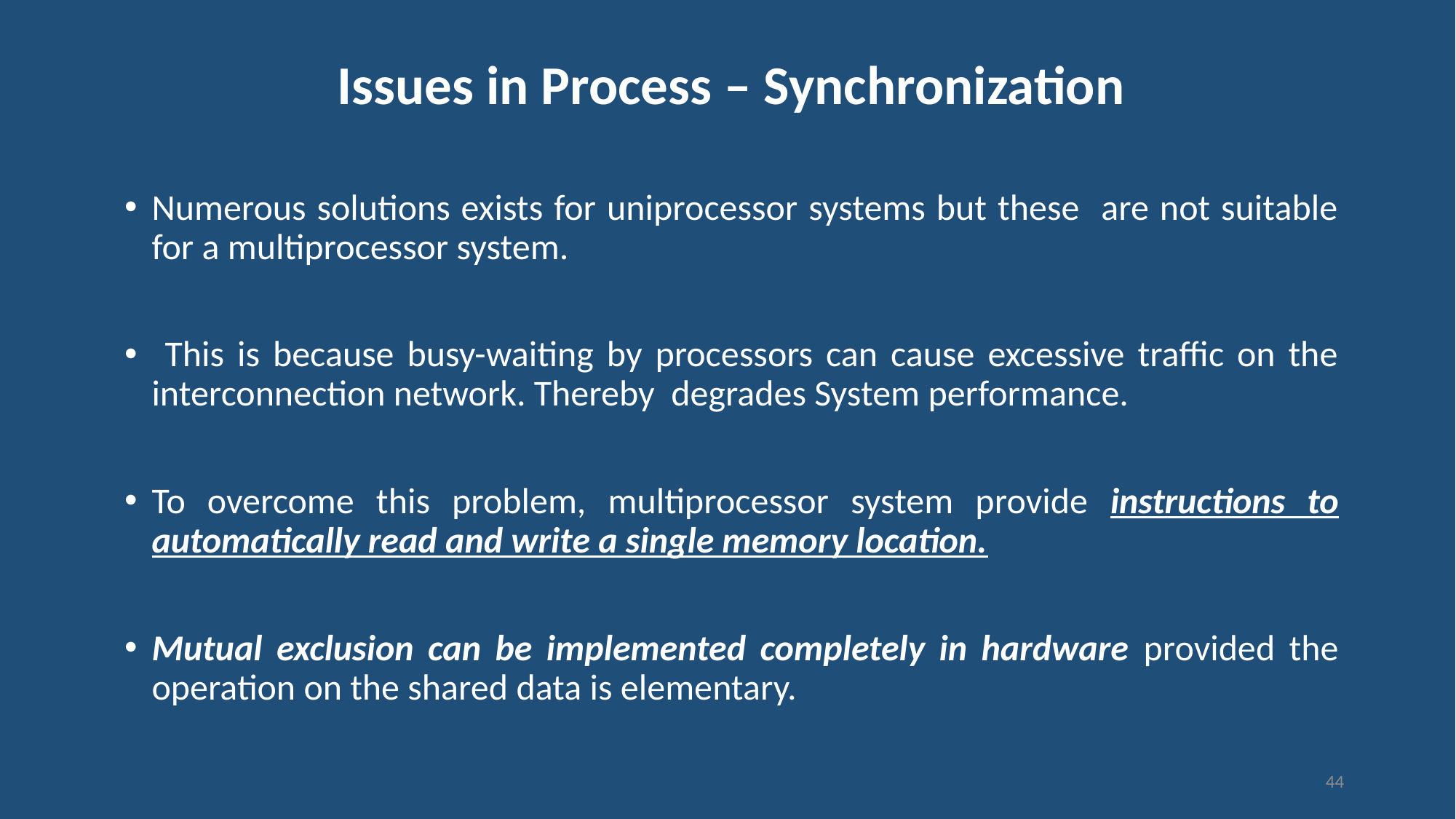

# Issues in Process – Synchronization

Numerous solutions exists for uniprocessor systems but these  are not suitable for a multiprocessor system.

 This is because busy-waiting by processors can cause excessive traffic on the interconnection network. Thereby  degrades System performance.

To overcome this problem, multiprocessor system provide instructions to automatically read and write a single memory location.

Mutual exclusion can be implemented completely in hardware provided the operation on the shared data is elementary.

44